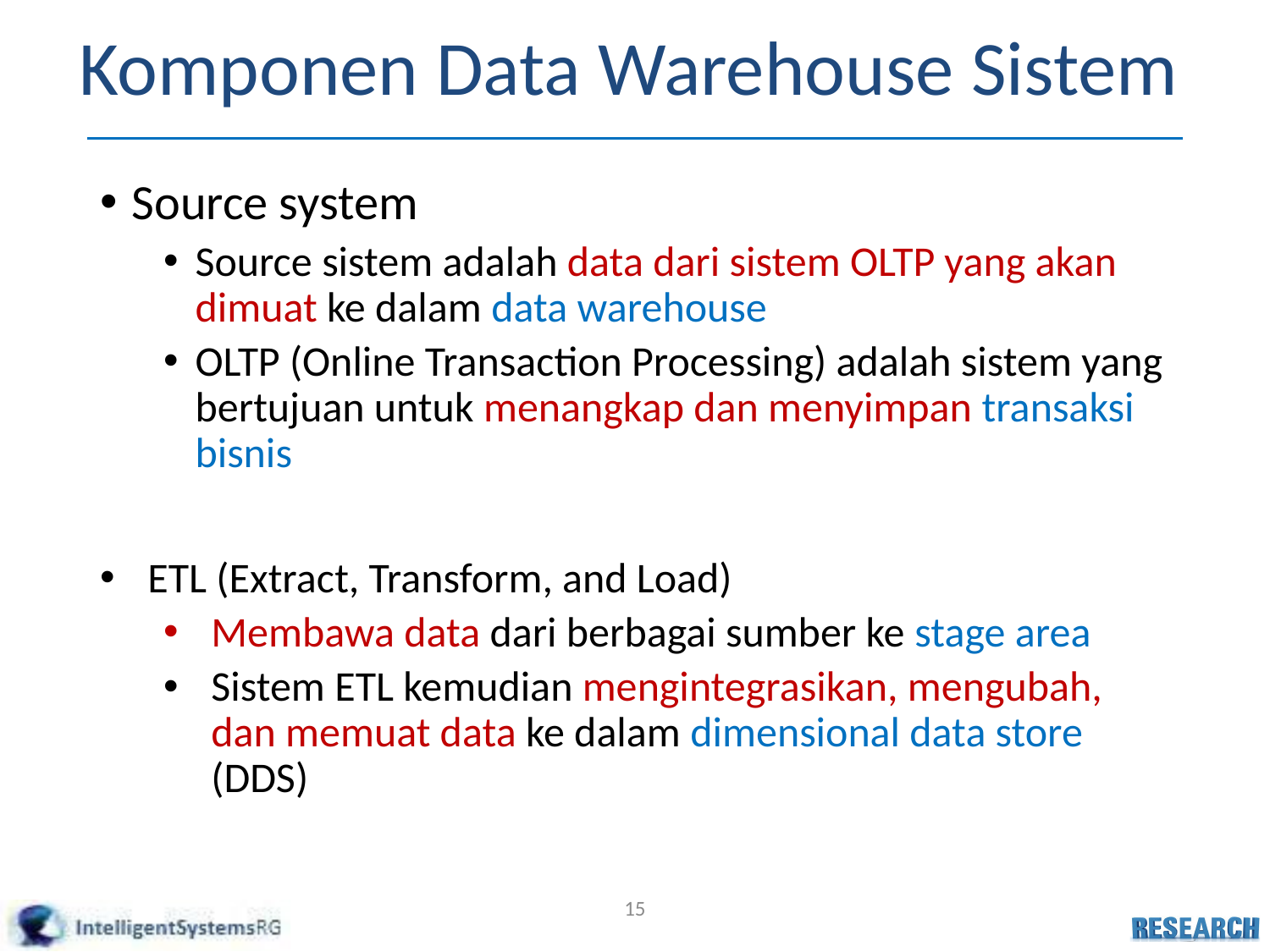

# Komponen Data Warehouse Sistem
Source system
Source sistem adalah data dari sistem OLTP yang akan dimuat ke dalam data warehouse
OLTP (Online Transaction Processing) adalah sistem yang bertujuan untuk menangkap dan menyimpan transaksi bisnis

ETL (Extract, Transform, and Load)
Membawa data dari berbagai sumber ke stage area
Sistem ETL kemudian mengintegrasikan, mengubah, dan memuat data ke dalam dimensional data store (DDS)